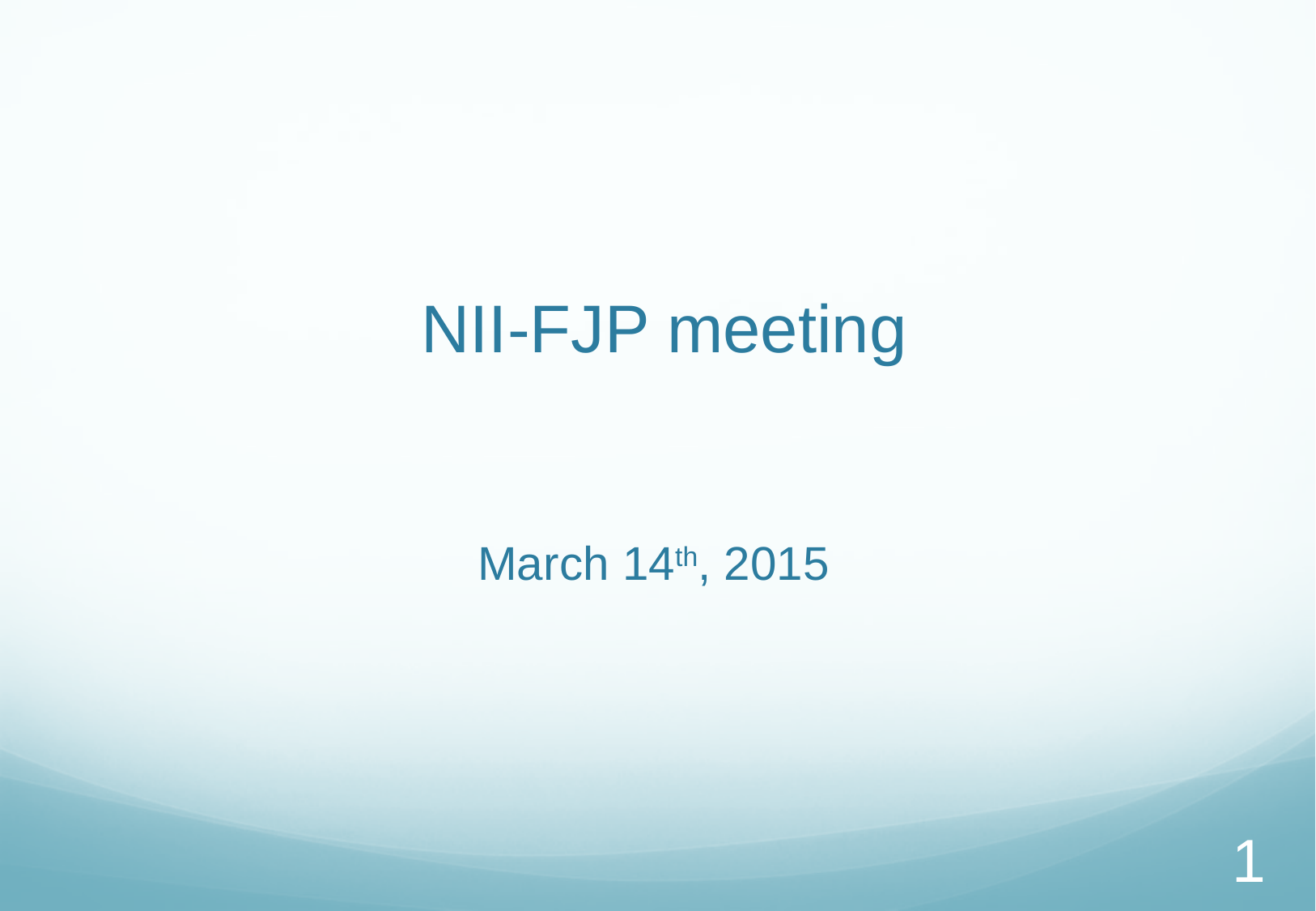

#

NII-FJP meeting

March 14th, 2015

1